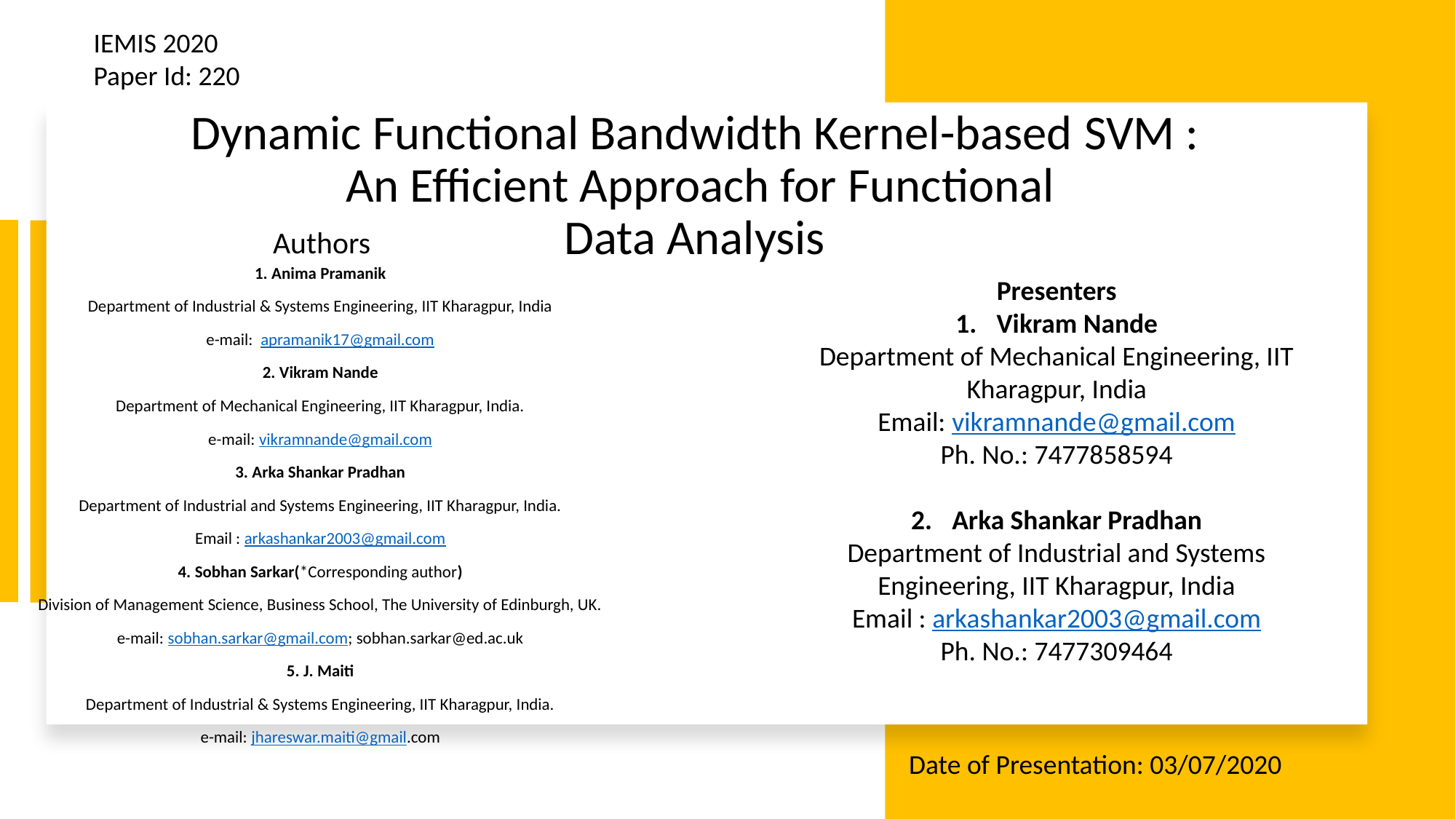

IEMIS 2020
Paper Id: 220
# Dynamic Functional Bandwidth Kernel-based SVM : An Efficient Approach for Functional Data Analysis

Authors
1. Anima Pramanik
Department of Industrial & Systems Engineering, IIT Kharagpur, India
e-mail:  apramanik17@gmail.com
2. Vikram Nande
Department of Mechanical Engineering, IIT Kharagpur, India.
e-mail: vikramnande@gmail.com
3. Arka Shankar Pradhan
Department of Industrial and Systems Engineering, IIT Kharagpur, India.
Email : arkashankar2003@gmail.com
4. Sobhan Sarkar(*Corresponding author)
Division of Management Science, Business School, The University of Edinburgh, UK.
e-mail: sobhan.sarkar@gmail.com; sobhan.sarkar@ed.ac.uk
5. J. Maiti
Department of Industrial & Systems Engineering, IIT Kharagpur, India.
e-mail: jhareswar.maiti@gmail.com

Presenters
Vikram Nande
Department of Mechanical Engineering, IIT Kharagpur, India
Email: vikramnande@gmail.com
Ph. No.: 7477858594

Arka Shankar Pradhan
Department of Industrial and Systems Engineering, IIT Kharagpur, India
Email : arkashankar2003@gmail.com
Ph. No.: 7477309464

Date of Presentation: 03/07/2020